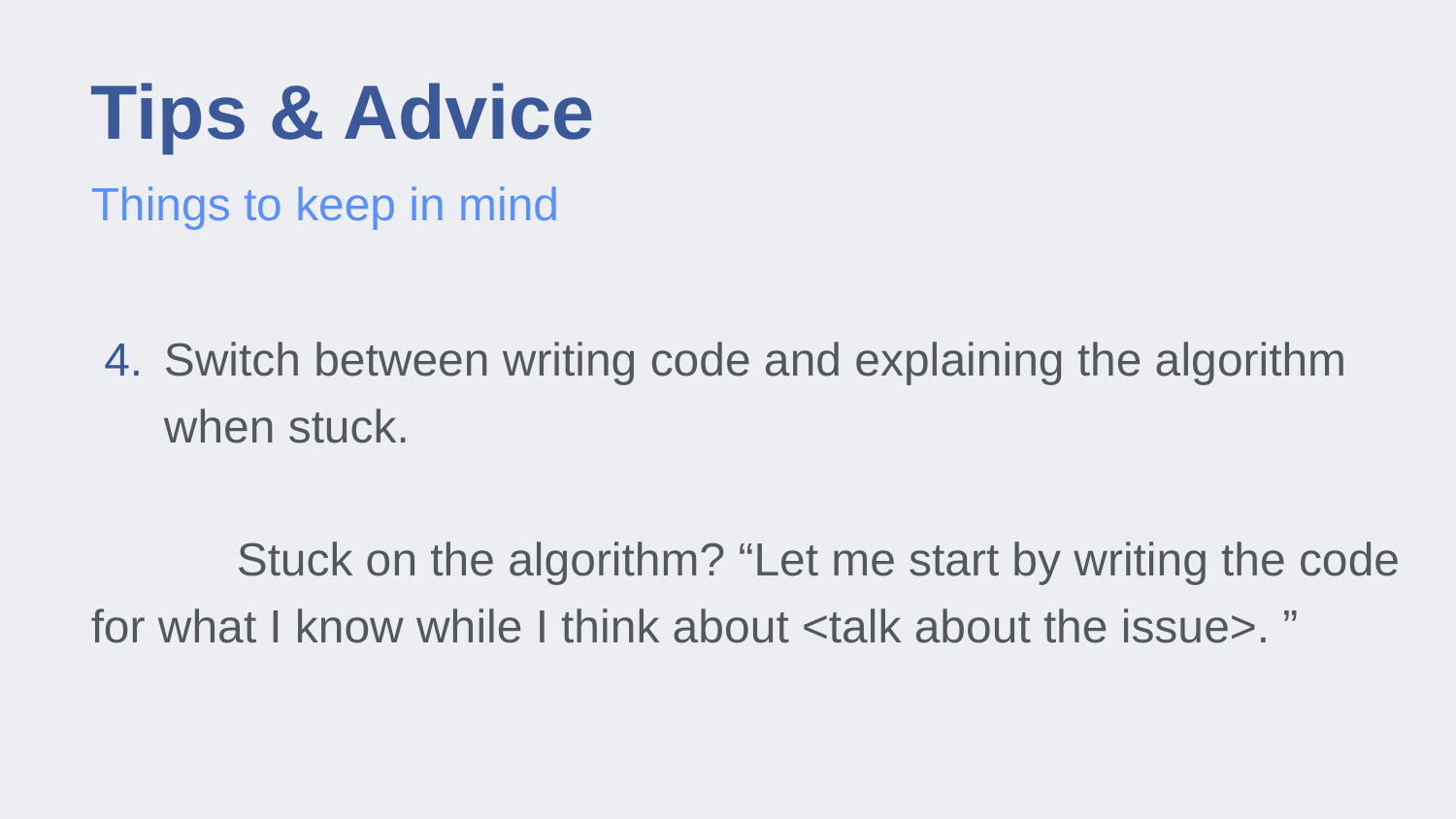

# Tips & Advice
Things to keep in mind

Switch between writing code and explaining the algorithm when stuck.

	Stuck on the algorithm? “Let me start by writing the code for what I know while I think about <talk about the issue>. ”